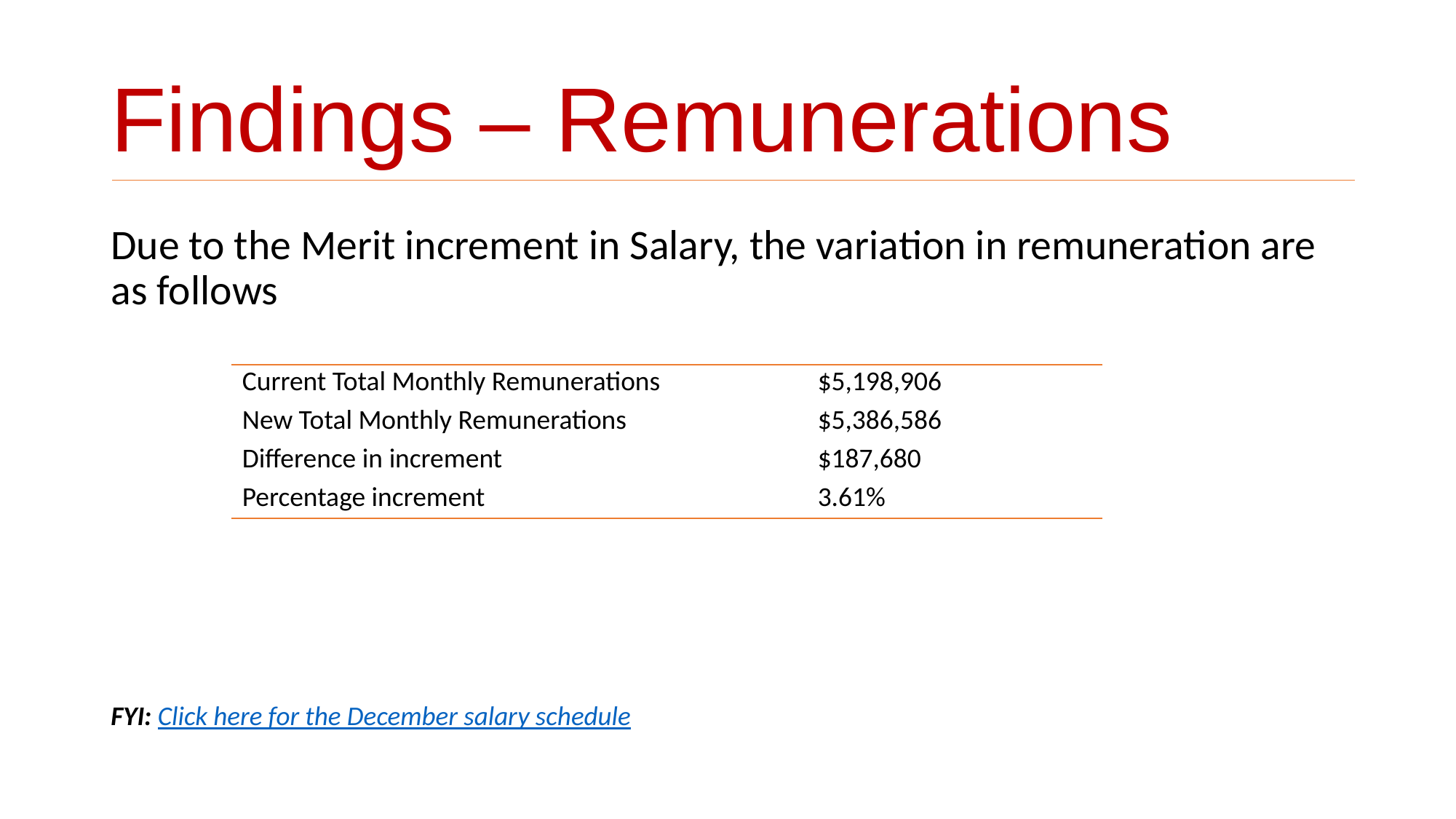

# Findings – Remunerations
Due to the Merit increment in Salary, the variation in remuneration are as follows

FYI: Click here for the December salary schedule
| Current Total Monthly Remunerations | $5,198,906 |
| --- | --- |
| New Total Monthly Remunerations | $5,386,586 |
| Difference in increment | $187,680 |
| Percentage increment | 3.61% |